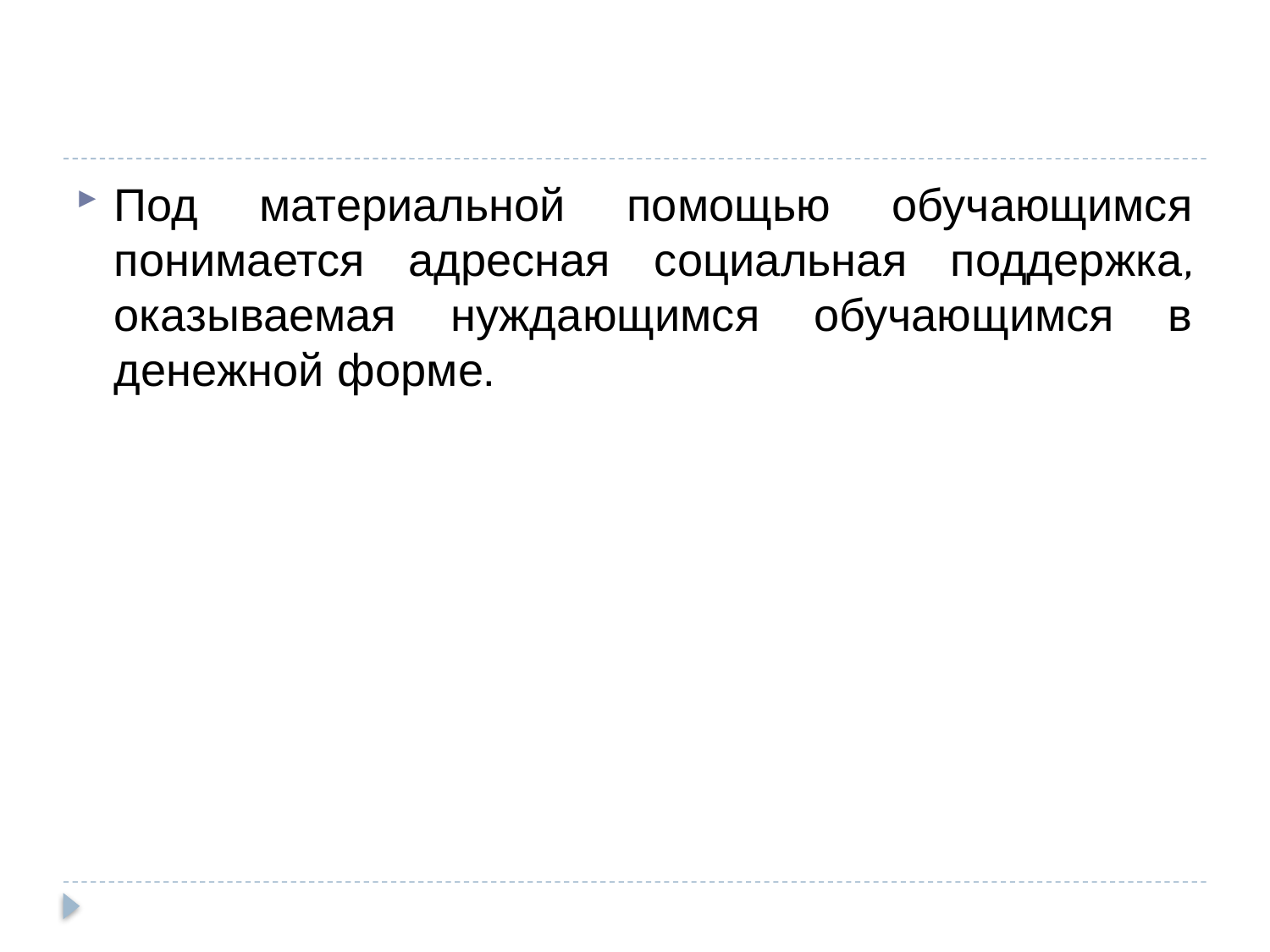

#
Под материальной помощью обучающимся понимается адресная социальная поддержка, оказываемая нуждающимся обучающимся в денежной форме.